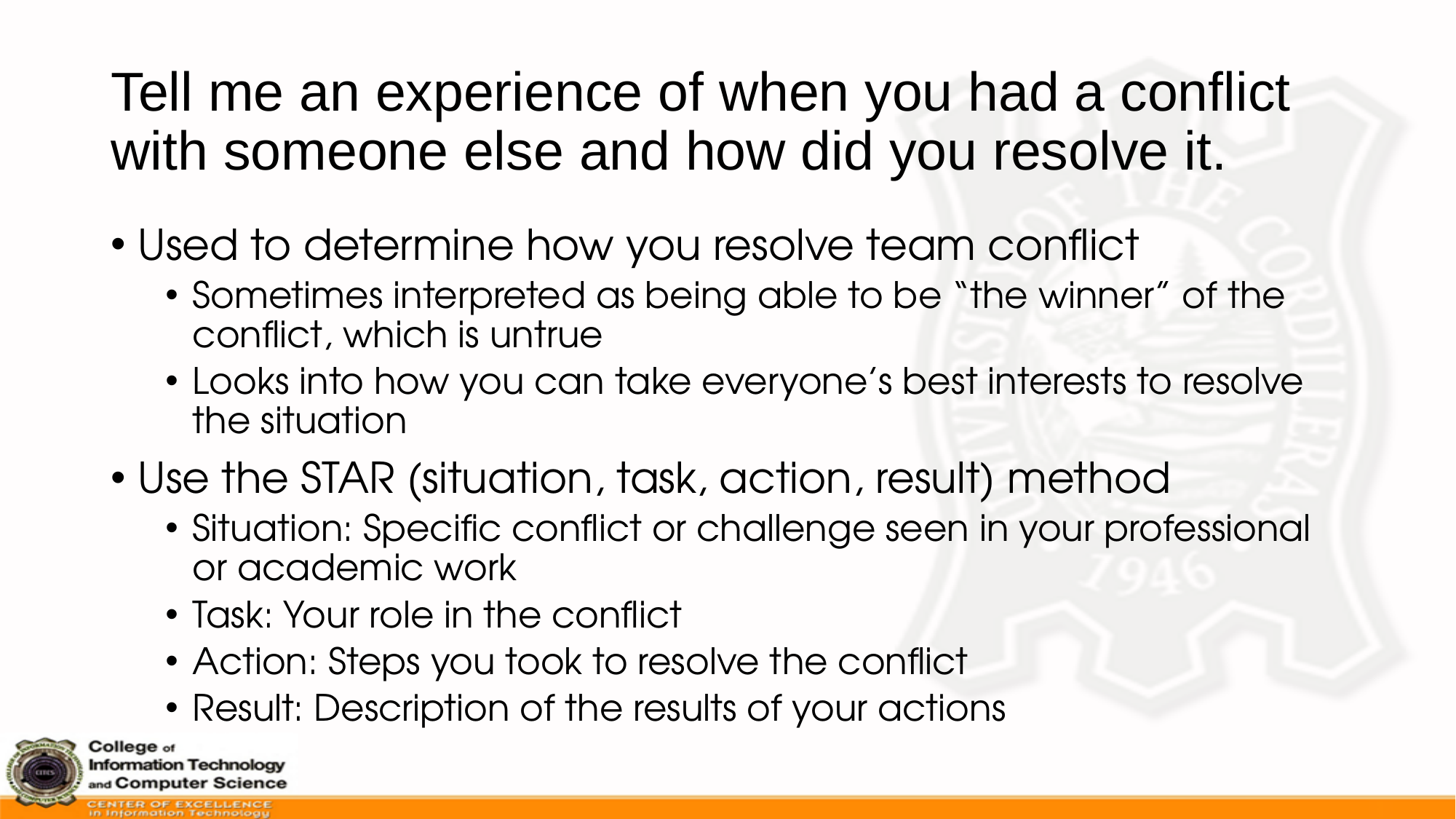

# Tell me an experience of when you had a conflict with someone else and how did you resolve it.
Used to determine how you resolve team conflict
Sometimes interpreted as being able to be “the winner” of the conflict, which is untrue
Looks into how you can take everyone’s best interests to resolve the situation
Use the STAR (situation, task, action, result) method
Situation: Specific conflict or challenge seen in your professional or academic work
Task: Your role in the conflict
Action: Steps you took to resolve the conflict
Result: Description of the results of your actions